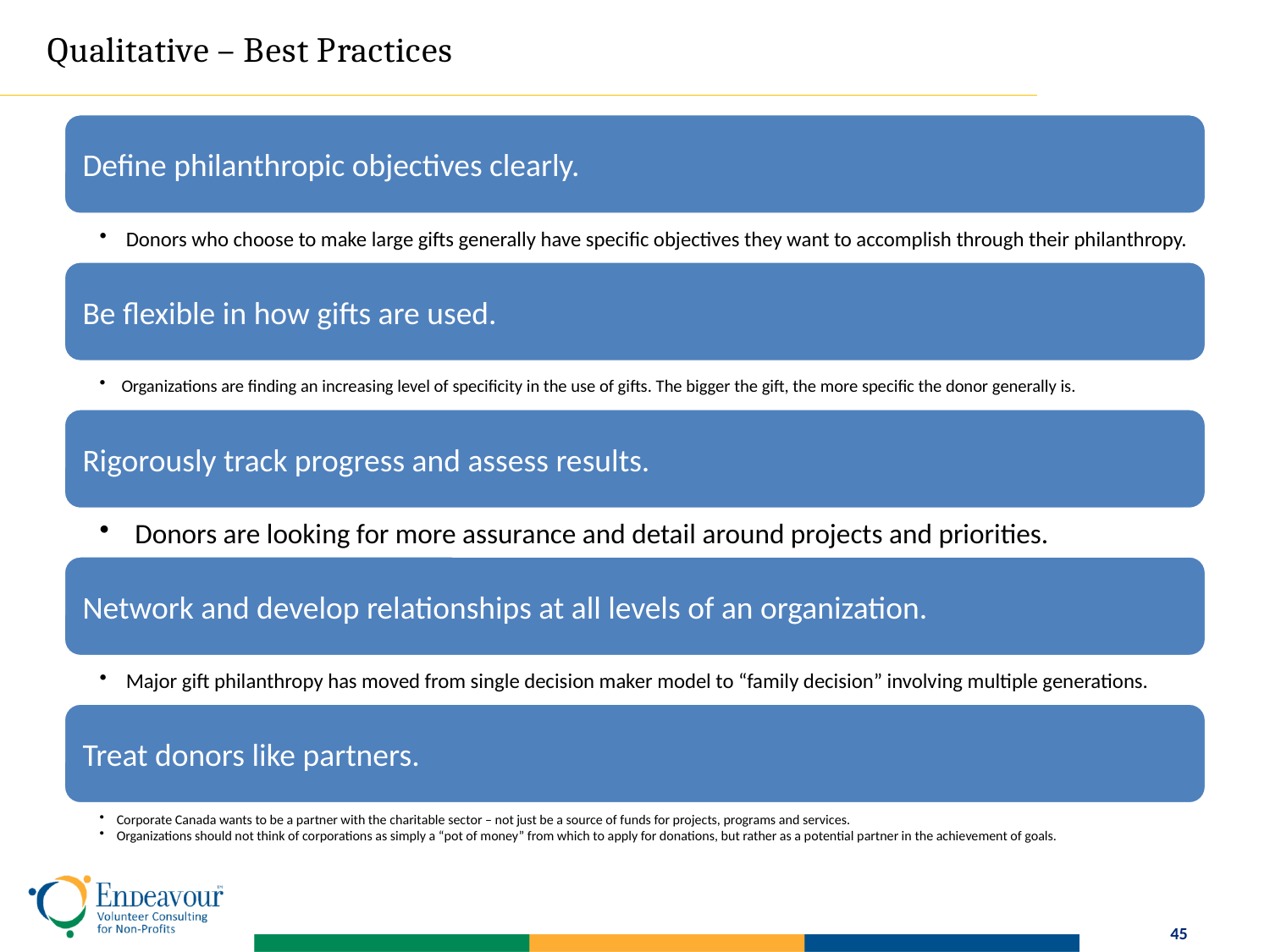

Qualitative – Best Practices
Define philanthropic objectives clearly.
Donors who choose to make large gifts generally have specific objectives they want to accomplish through their philanthropy.
Be flexible in how gifts are used.
Rigorously track progress and assess results.
Donors are looking for more assurance and detail around projects and priorities.
Network and develop relationships at all levels of an organization.
Major gift philanthropy has moved from single decision maker model to “family decision” involving multiple generations.
Organizations are finding an increasing level of specificity in the use of gifts. The bigger the gift, the more specific the donor generally is.
Treat donors like partners.
Corporate Canada wants to be a partner with the charitable sector – not just be a source of funds for projects, programs and services.
Organizations should not think of corporations as simply a “pot of money” from which to apply for donations, but rather as a potential partner in the achievement of goals.